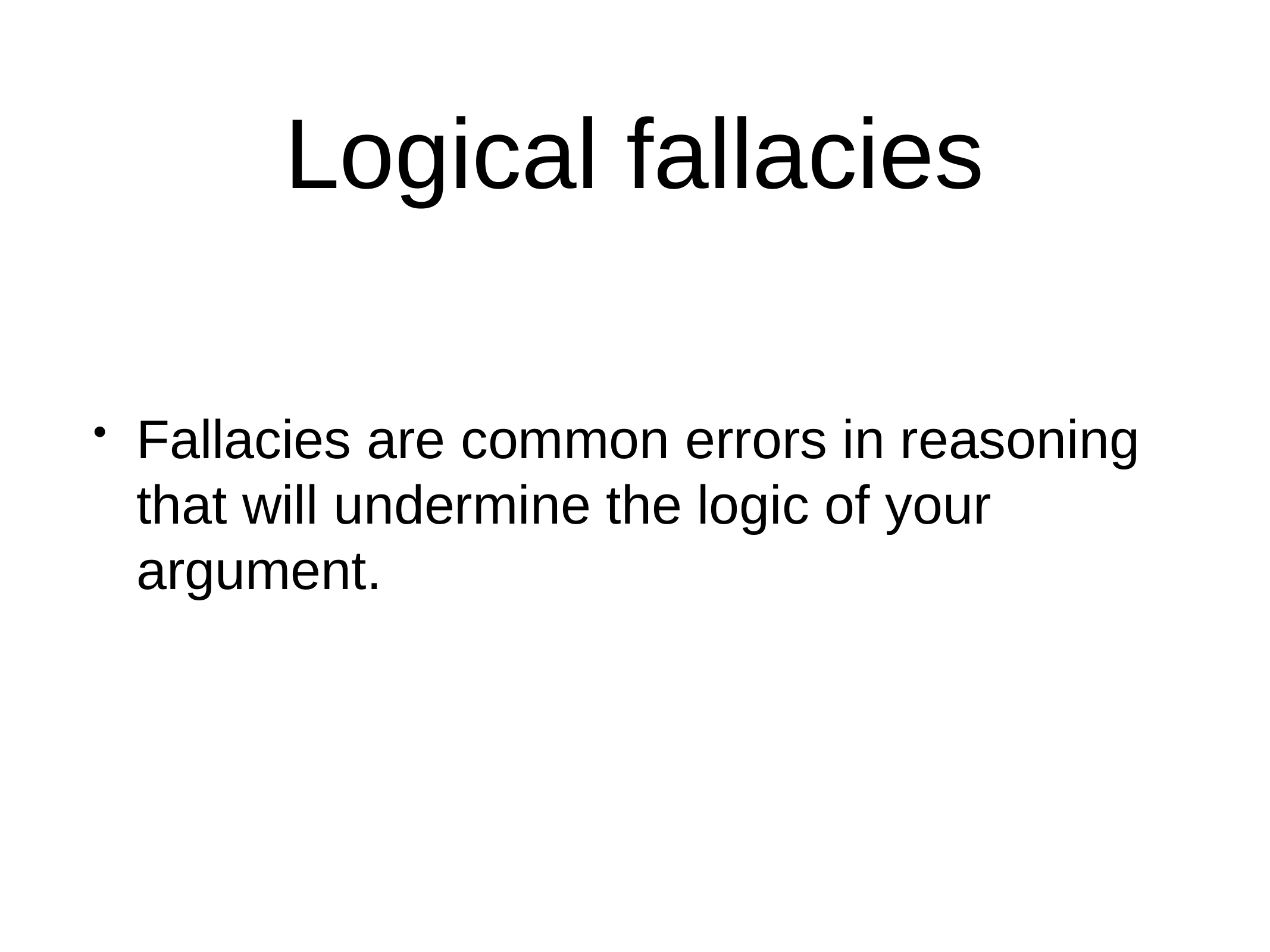

# Logical fallacies
Fallacies are common errors in reasoning that will undermine the logic of your argument.